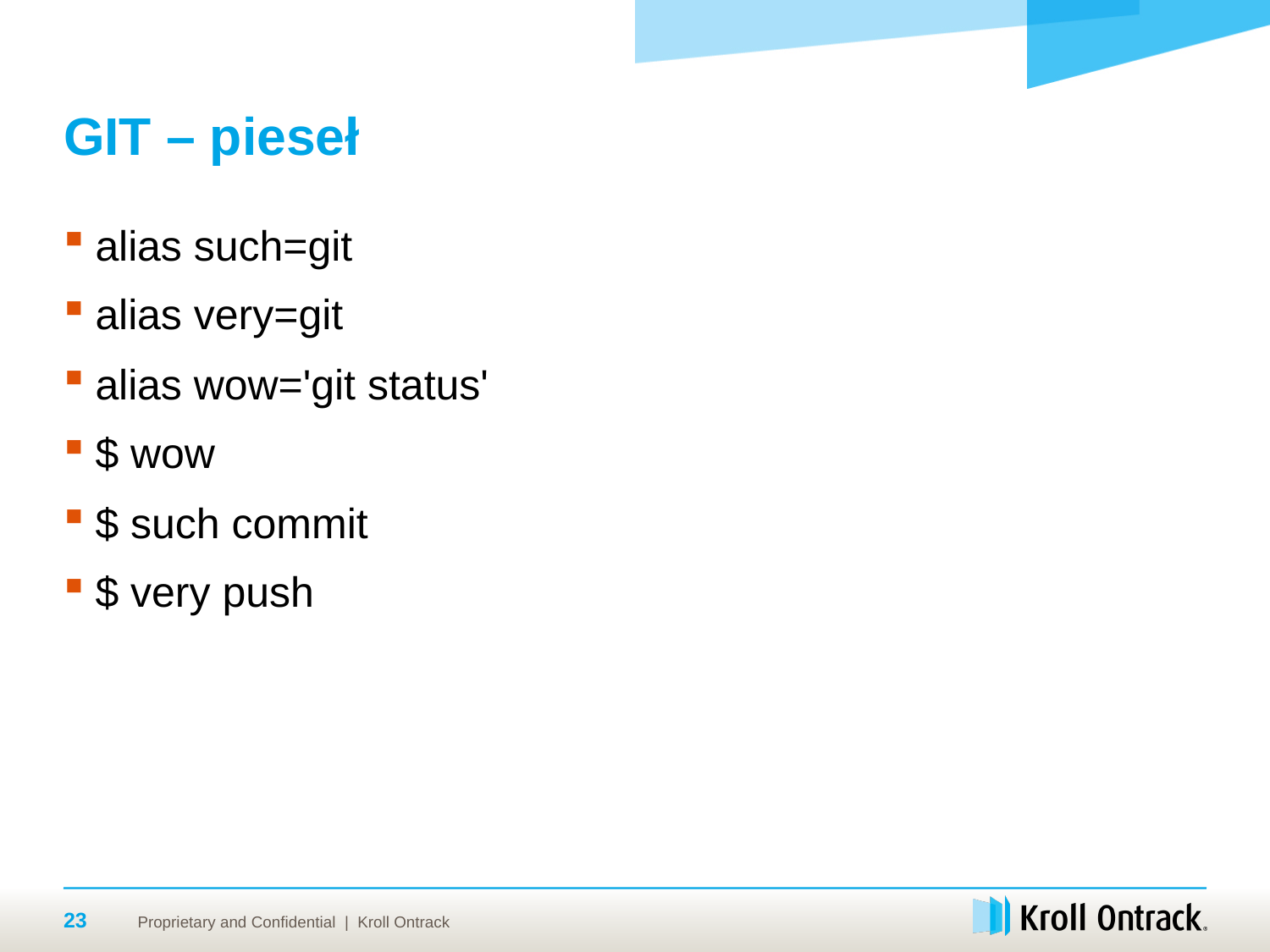

# GIT – pieseł
alias such=git
alias very=git
alias wow='git status'
$ wow
$ such commit
$ very push
23